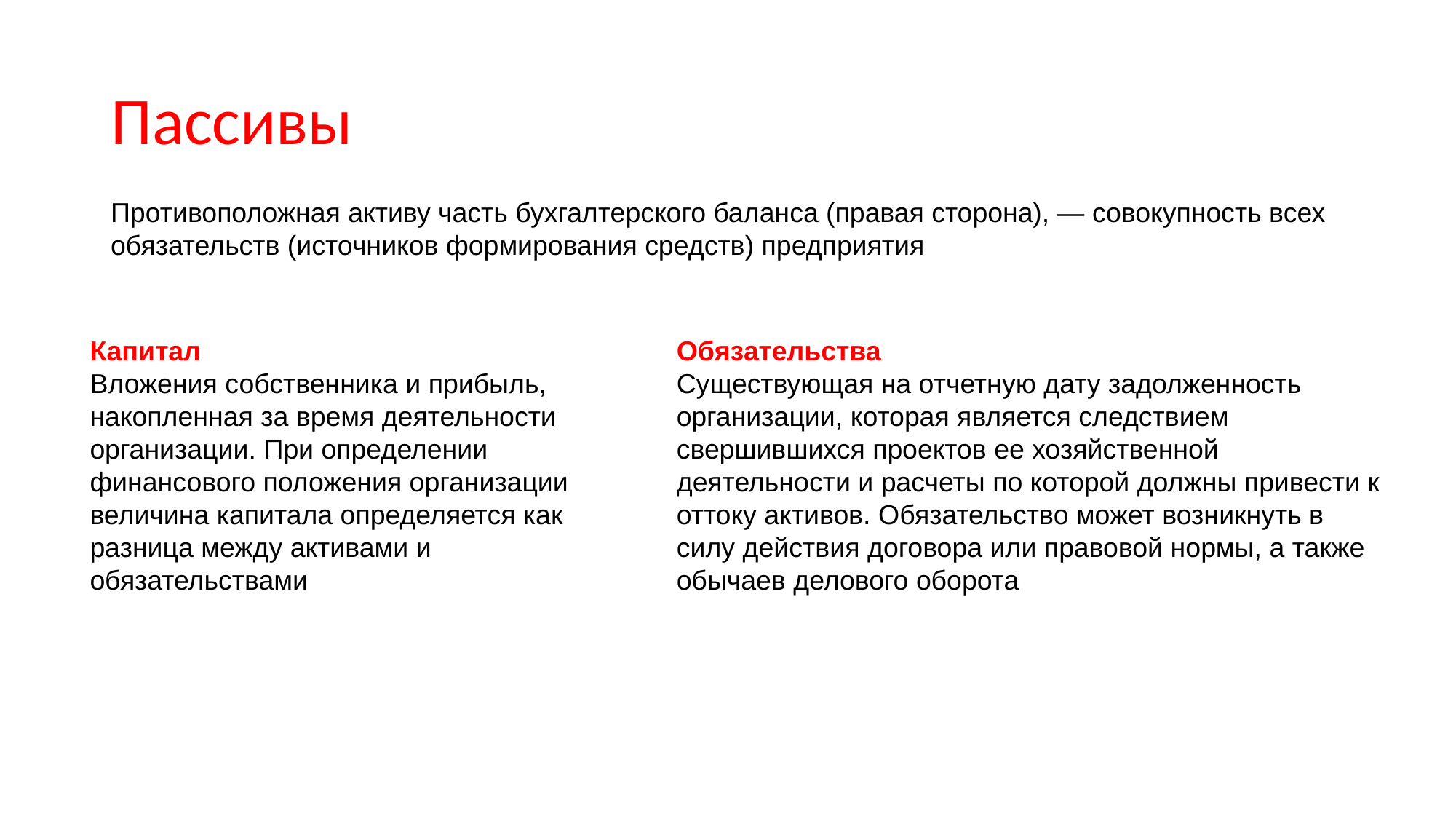

# Пассивы
Противоположная активу часть бухгалтерского баланса (правая сторона), — совокупность всех обязательств (источников формирования средств) предприятия
Капитал
Вложения собственника и прибыль, накопленная за время деятельности организации. При определении финансового положения организации величина капитала определяется как разница между активами и обязательствами
Обязательства
Существующая на отчетную дату задолженность организации, которая является следствием свершившихся проектов ее хозяйственной деятельности и расчеты по которой должны привести к оттоку активов. Обязательство может возникнуть в силу действия договора или правовой нормы, а также обычаев делового оборота